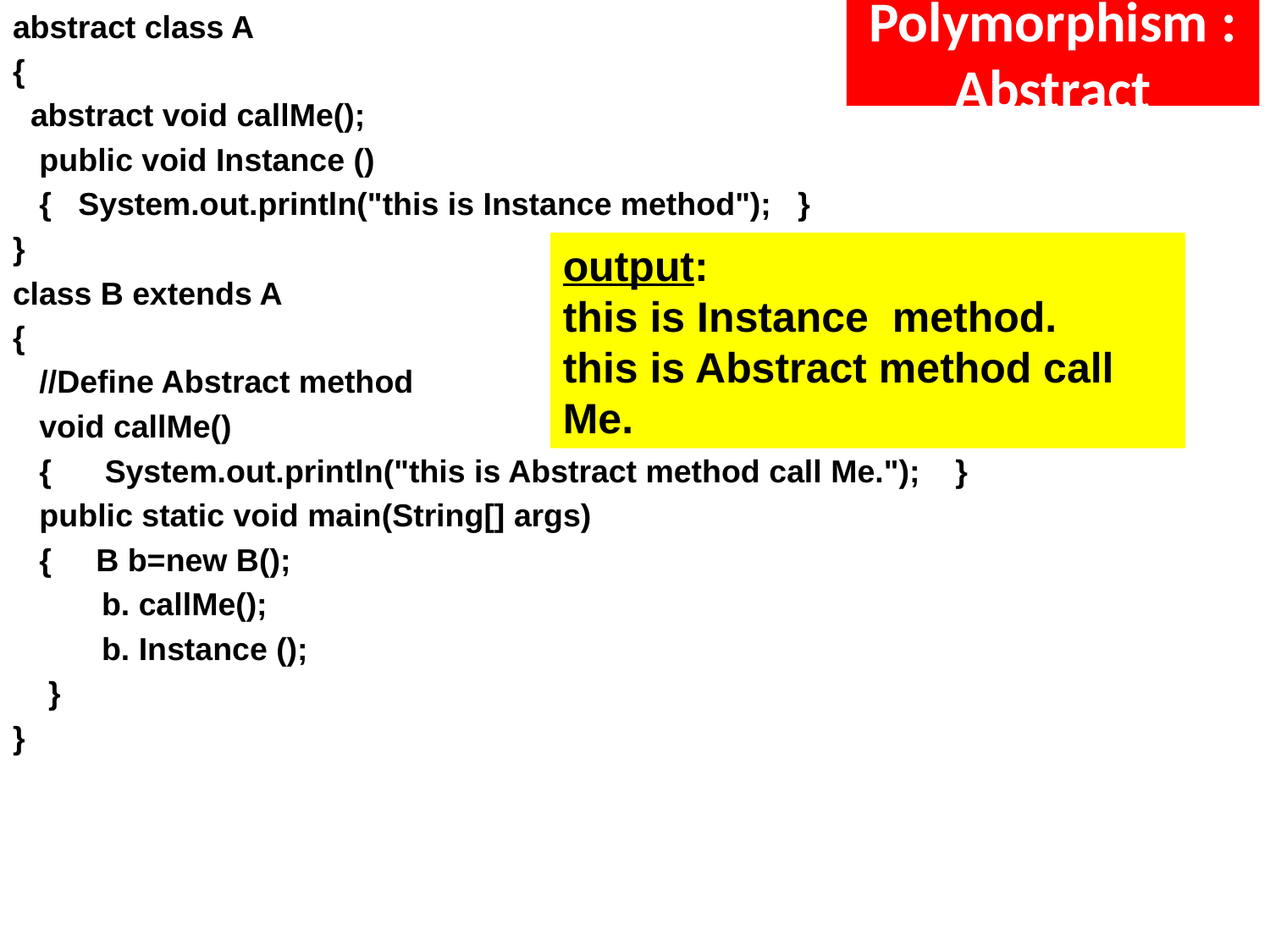

abstract class A
{
  abstract void callMe();
   public void Instance ()
   {   System.out.println("this is Instance method");   }
}
class B extends A
{
   //Define Abstract method
   void callMe()
   {      System.out.println("this is Abstract method call Me.");    }
   public static void main(String[] args)
   {     B b=new B();
          b. callMe();
          b. Instance ();
    }
}
# Polymorphism : Abstract
output:
this is Instance  method.
this is Abstract method call Me.